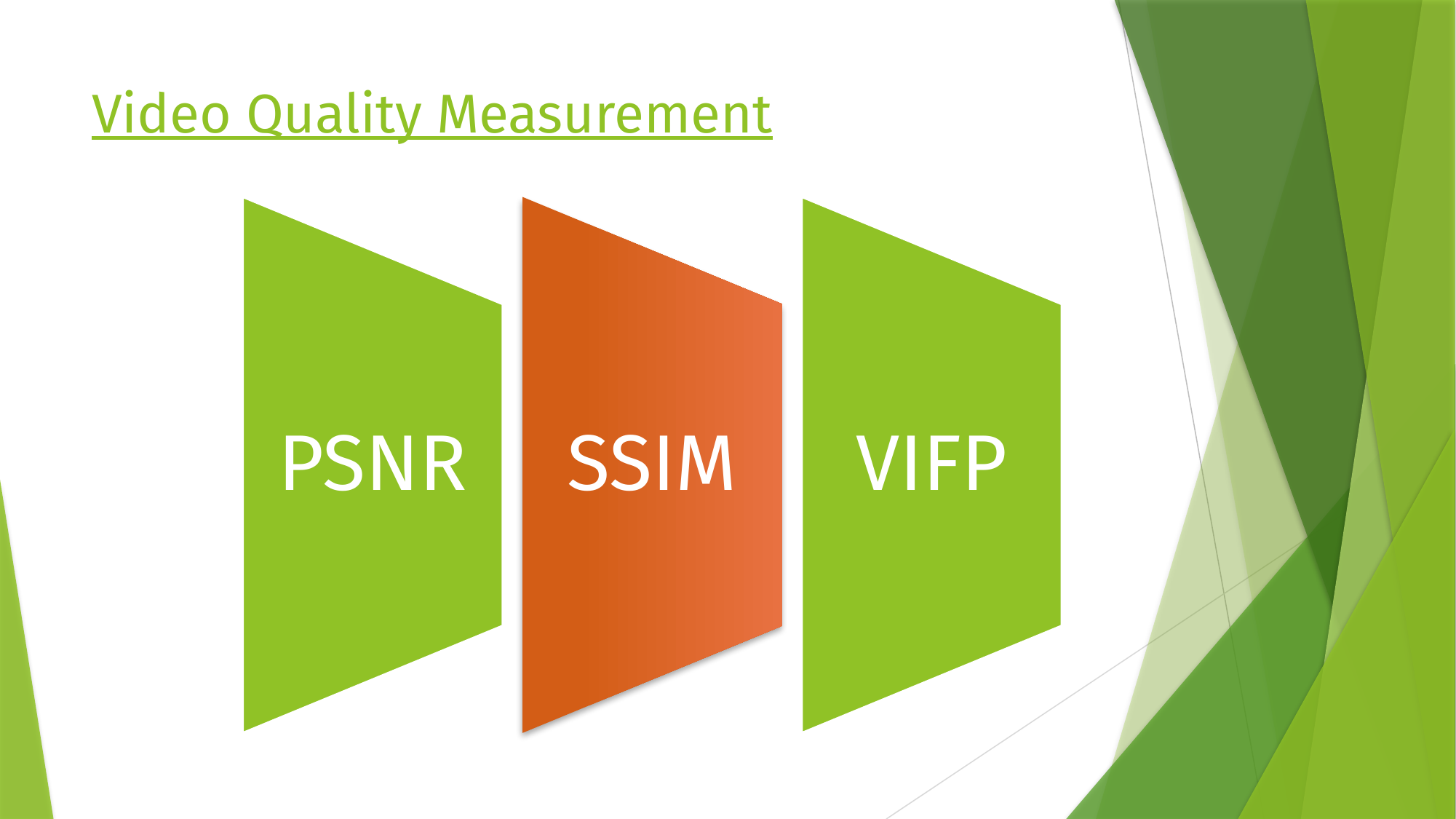

# Video Quality Measurement
PSNR
SSIM
VIFP